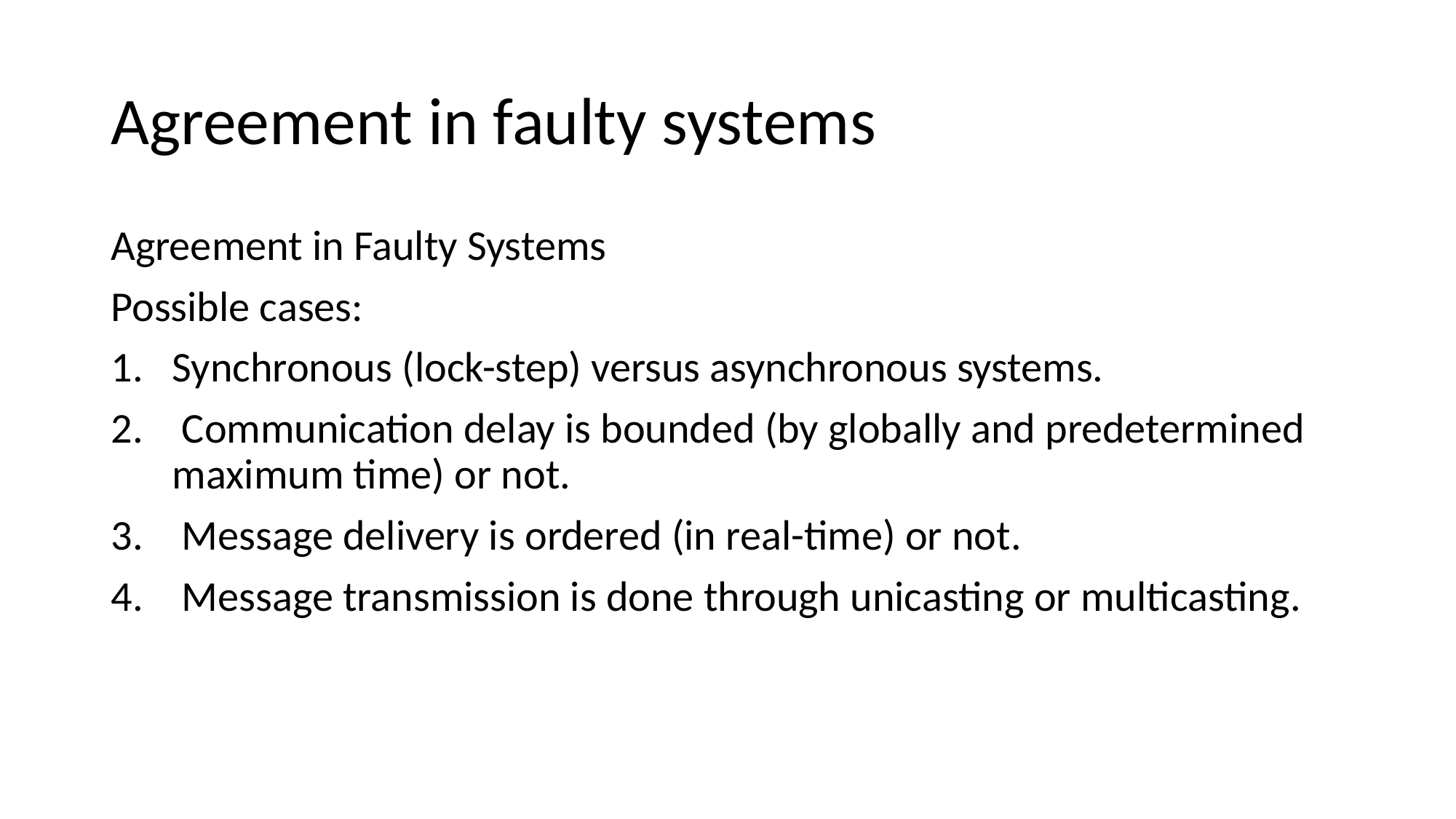

# Agreement in faulty systems
Agreement in Faulty Systems
Possible cases:
Synchronous (lock-step) versus asynchronous systems.
 Communication delay is bounded (by globally and predetermined maximum time) or not.
 Message delivery is ordered (in real-time) or not.
 Message transmission is done through unicasting or multicasting.